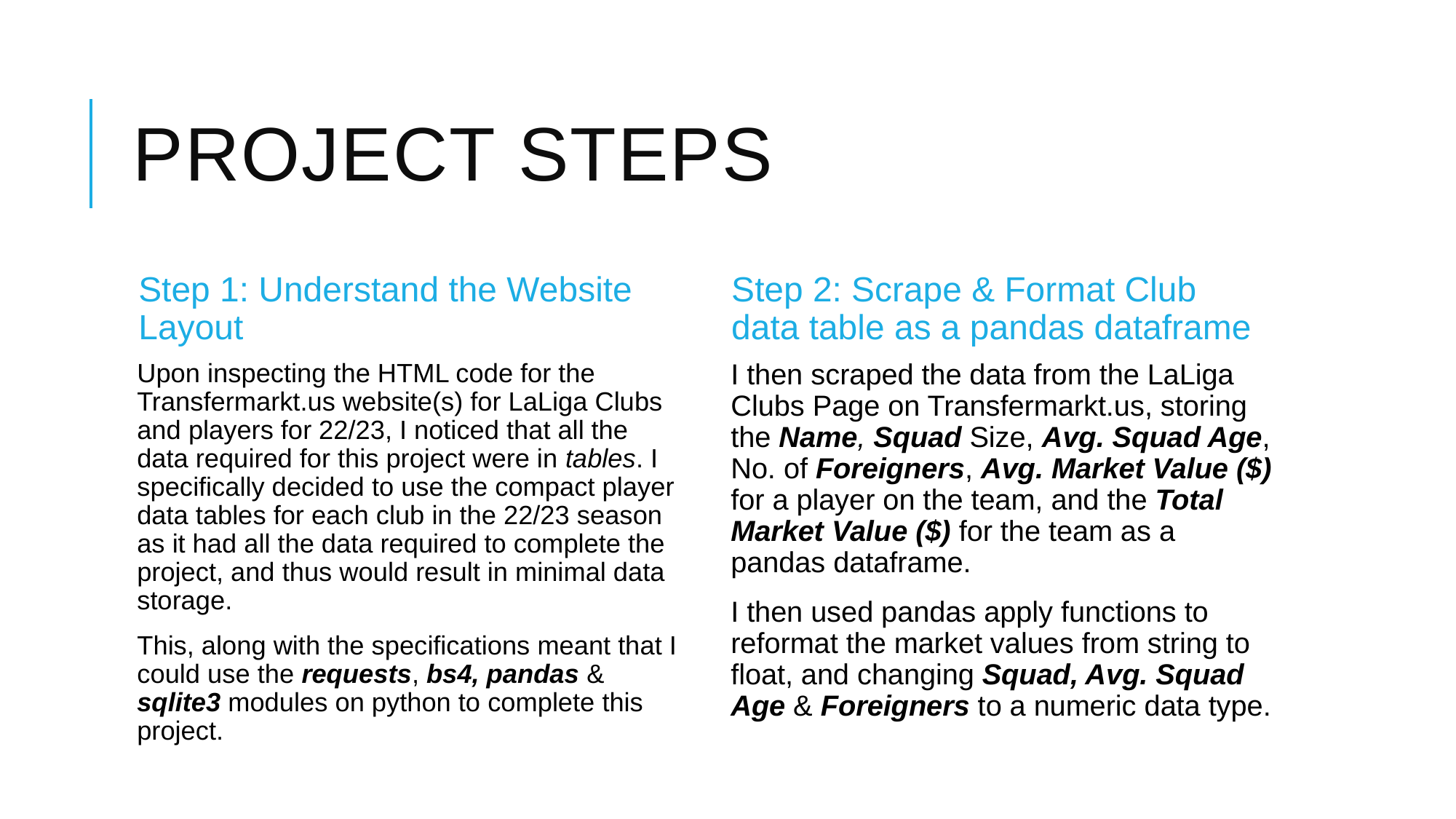

# Project Steps
Step 1: Understand the Website Layout
Step 2: Scrape & Format Club data table as a pandas dataframe
Upon inspecting the HTML code for the Transfermarkt.us website(s) for LaLiga Clubs and players for 22/23, I noticed that all the data required for this project were in tables. I specifically decided to use the compact player data tables for each club in the 22/23 season as it had all the data required to complete the project, and thus would result in minimal data storage.
This, along with the specifications meant that I could use the requests, bs4, pandas & sqlite3 modules on python to complete this project.
I then scraped the data from the LaLiga Clubs Page on Transfermarkt.us, storing the Name, Squad Size, Avg. Squad Age, No. of Foreigners, Avg. Market Value ($) for a player on the team, and the Total Market Value ($) for the team as a pandas dataframe.
I then used pandas apply functions to reformat the market values from string to float, and changing Squad, Avg. Squad Age & Foreigners to a numeric data type.